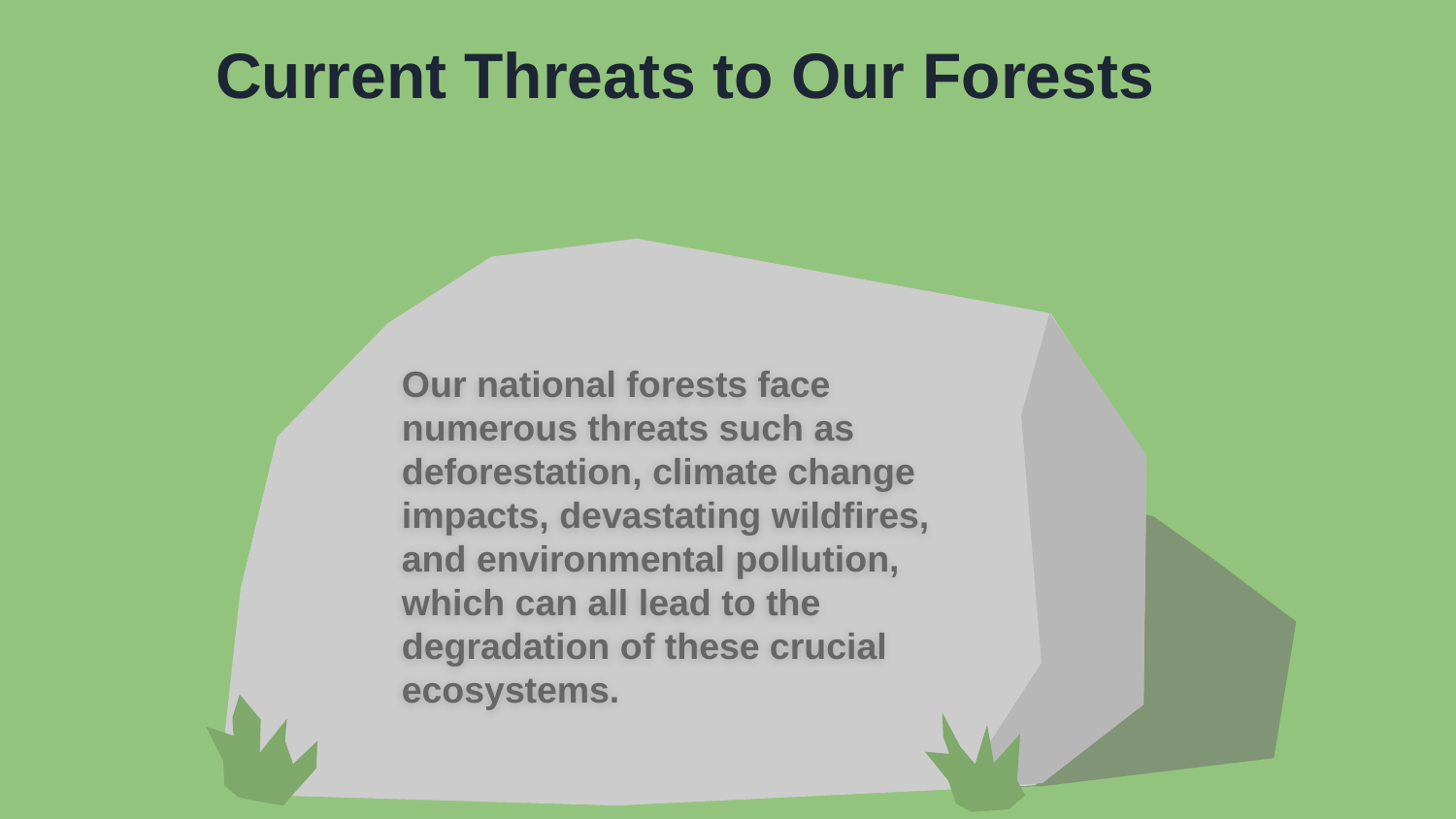

Current Threats to Our Forests

Our national forests face numerous threats such as deforestation, climate change impacts, devastating wildfires, and environmental pollution, which can all lead to the degradation of these crucial ecosystems.